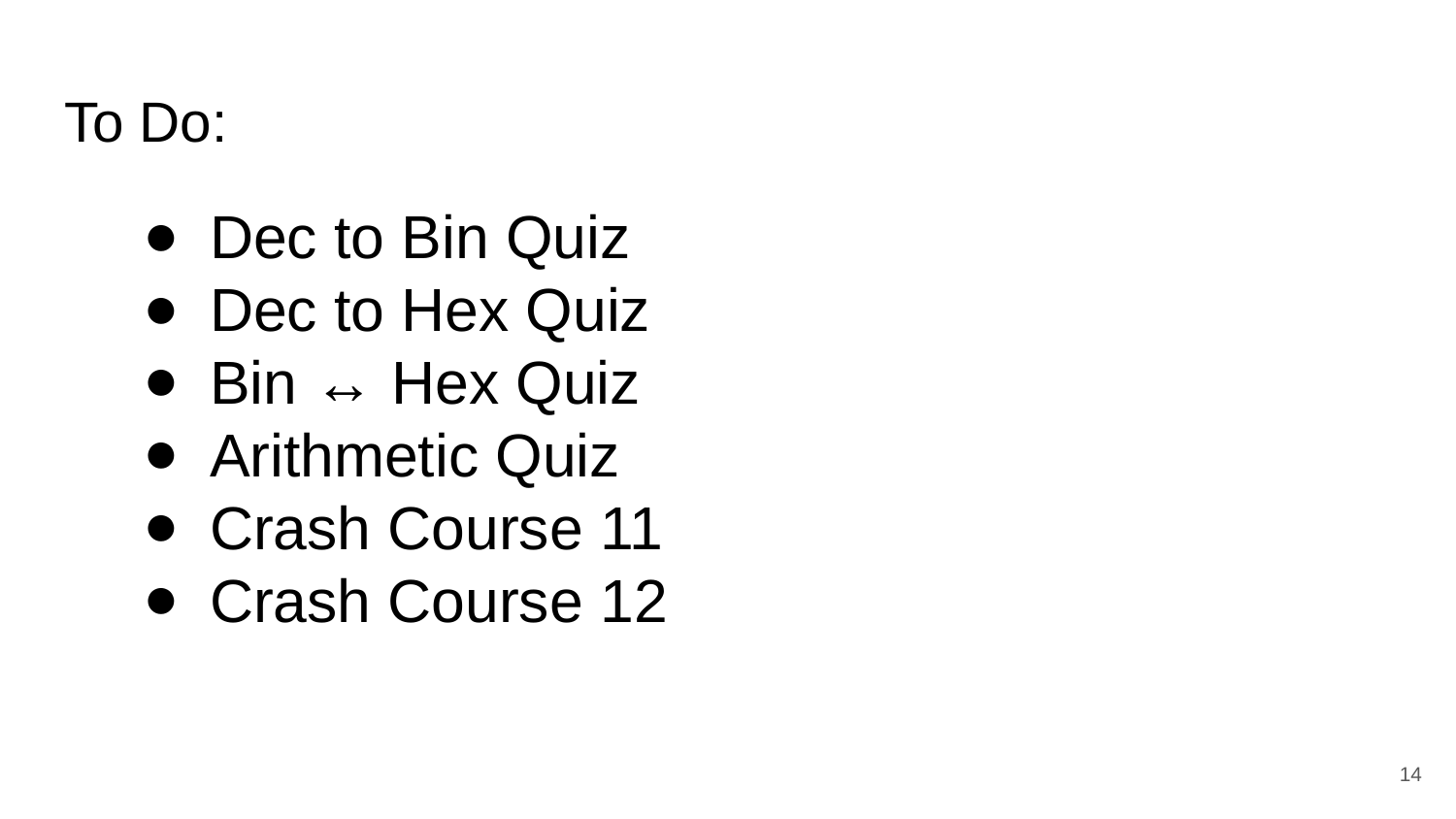

# To Do:
Dec to Bin Quiz
Dec to Hex Quiz
Bin ↔ Hex Quiz
Arithmetic Quiz
Crash Course 11
Crash Course 12

14